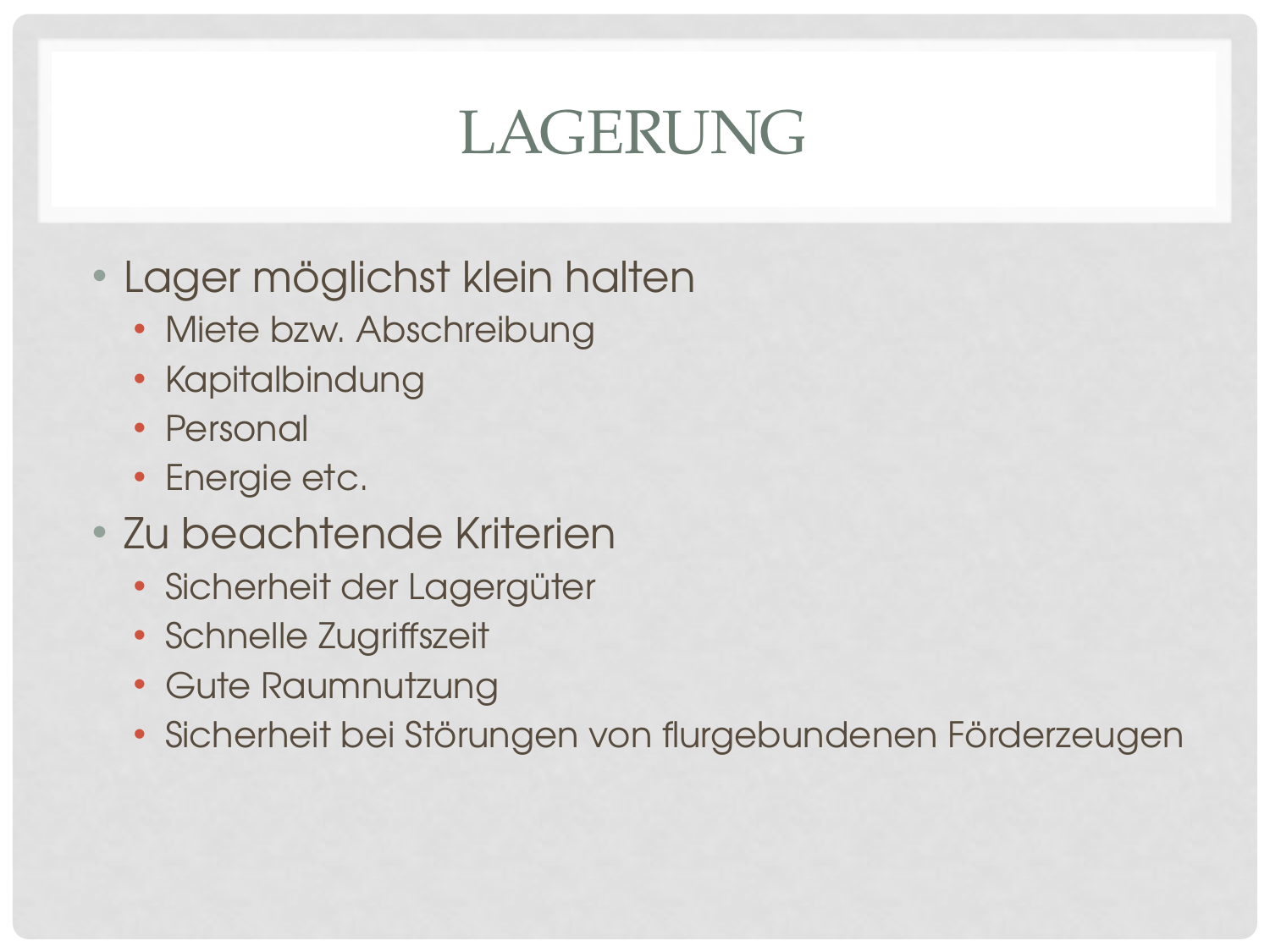

# Lagerung
Lager möglichst klein halten
Miete bzw. Abschreibung
Kapitalbindung
Personal
Energie etc.
Zu beachtende Kriterien
Sicherheit der Lagergüter
Schnelle Zugriffszeit
Gute Raumnutzung
Sicherheit bei Störungen von flurgebundenen Förderzeugen